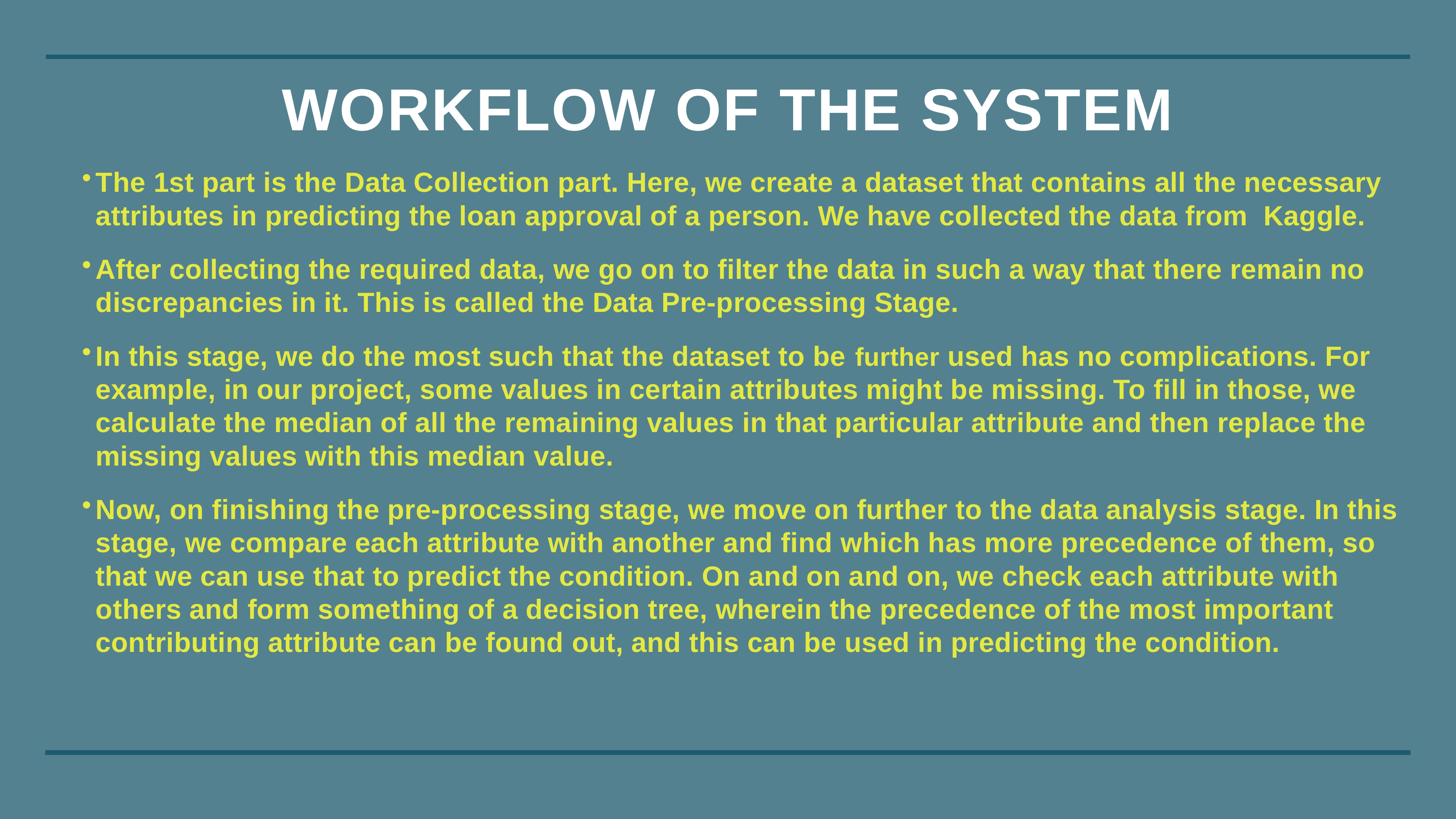

# WORKFLOW OF THE SYSTEM
The 1st part is the Data Collection part. Here, we create a dataset that contains all the necessary attributes in predicting the loan approval of a person. We have collected the data from  Kaggle.
After collecting the required data, we go on to filter the data in such a way that there remain no discrepancies in it. This is called the Data Pre-processing Stage.
In this stage, we do the most such that the dataset to be further used has no complications. For example, in our project, some values in certain attributes might be missing. To fill in those, we calculate the median of all the remaining values in that particular attribute and then replace the missing values with this median value.
Now, on finishing the pre-processing stage, we move on further to the data analysis stage. In this stage, we compare each attribute with another and find which has more precedence of them, so that we can use that to predict the condition. On and on and on, we check each attribute with others and form something of a decision tree, wherein the precedence of the most important contributing attribute can be found out, and this can be used in predicting the condition.